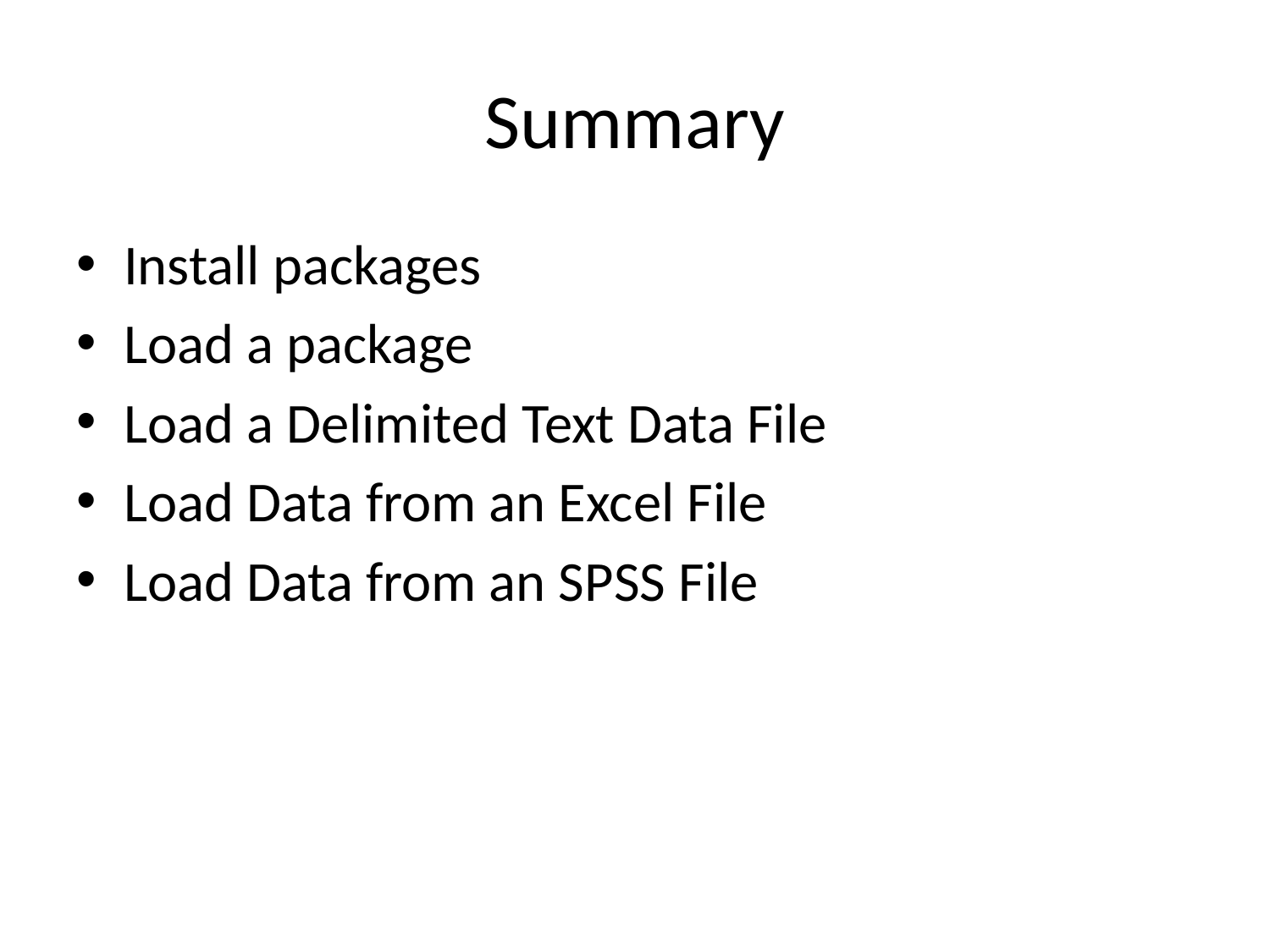

# Summary
Install packages
Load a package
Load a Delimited Text Data File
Load Data from an Excel File
Load Data from an SPSS File